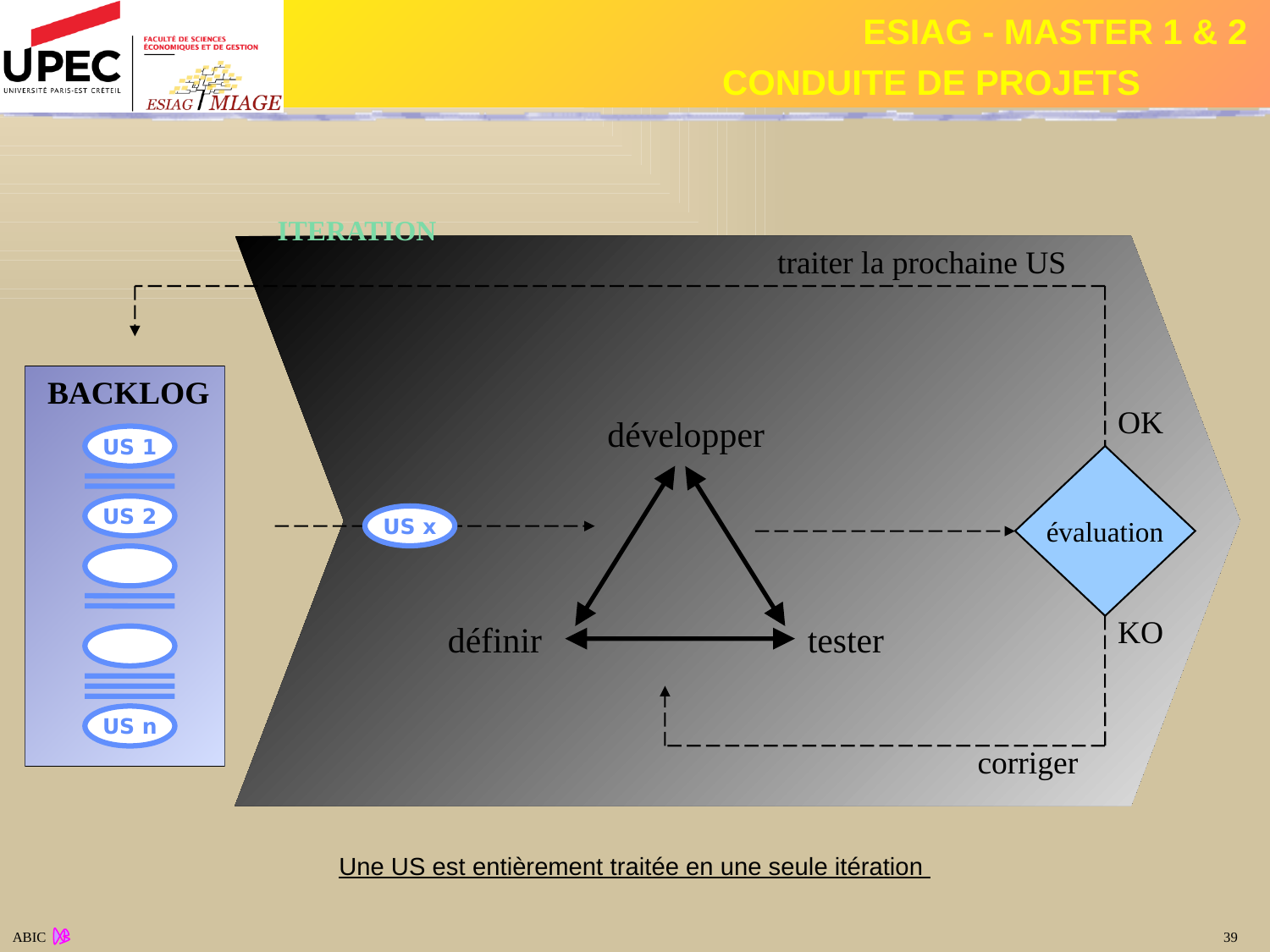

ITERATION

traiter la prochaine US

BACKLOG
OK
développer
US 1
évaluation

US 2
US x

KO

tester
définir

US n
corriger

Une US est entièrement traitée en une seule itération